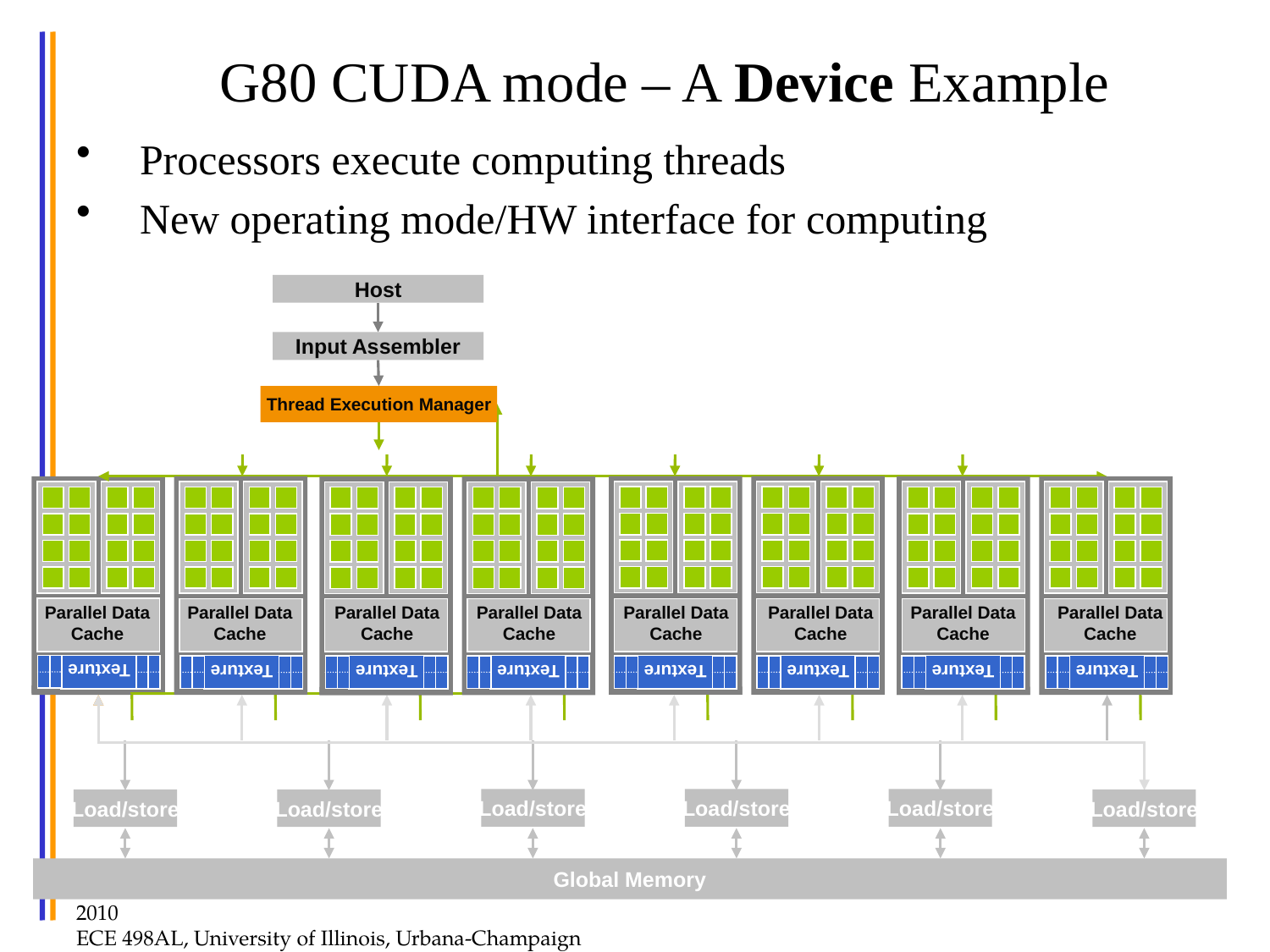

# G80 CUDA mode – A Device Example
Processors execute computing threads
New operating mode/HW interface for computing
Host
Input Assembler
Thread Execution Manager

Parallel Data
Cache
Parallel Data
Cache
Parallel Data
Cache
Parallel Data
Cache
Parallel Data
Cache
Parallel Data
Cache
Parallel Data
Cache
Parallel Data
Cache
Texture

Texture

Texture

Texture

Texture

Texture

Texture

Texture

Texture

Load/store
Load/store
Load/store
Load/store
Load/store
Load/store
Global Memory
© David Kirk/NVIDIA and Wen-mei W. Hwu, 2007-2010
ECE 498AL, University of Illinois, Urbana-Champaign
30